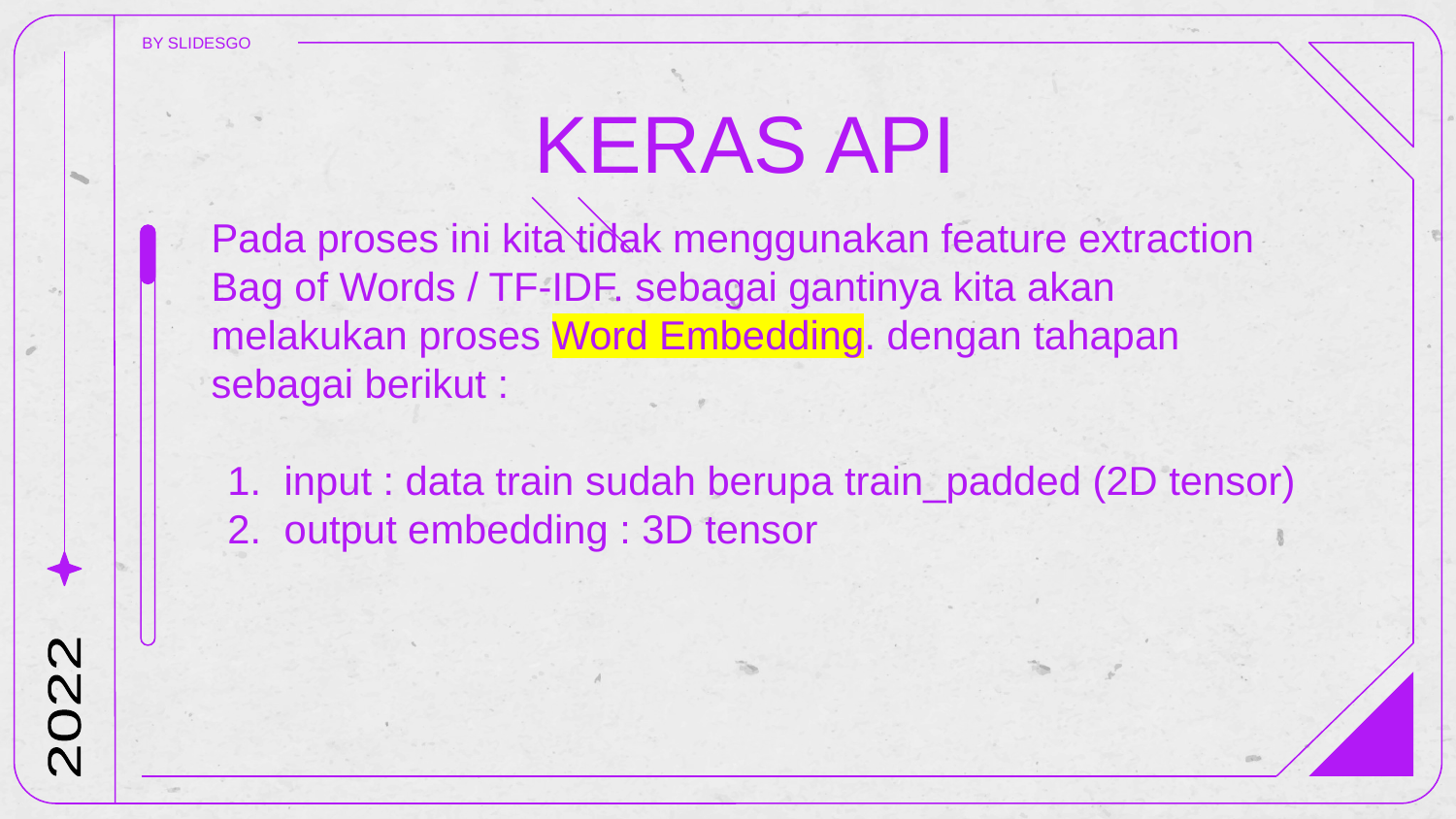

BY SLIDESGO
# KERAS API
Pada proses ini kita tidak menggunakan feature extraction Bag of Words / TF-IDF. sebagai gantinya kita akan melakukan proses Word Embedding. dengan tahapan sebagai berikut :

input : data train sudah berupa train_padded (2D tensor)
output embedding : 3D tensor

2022